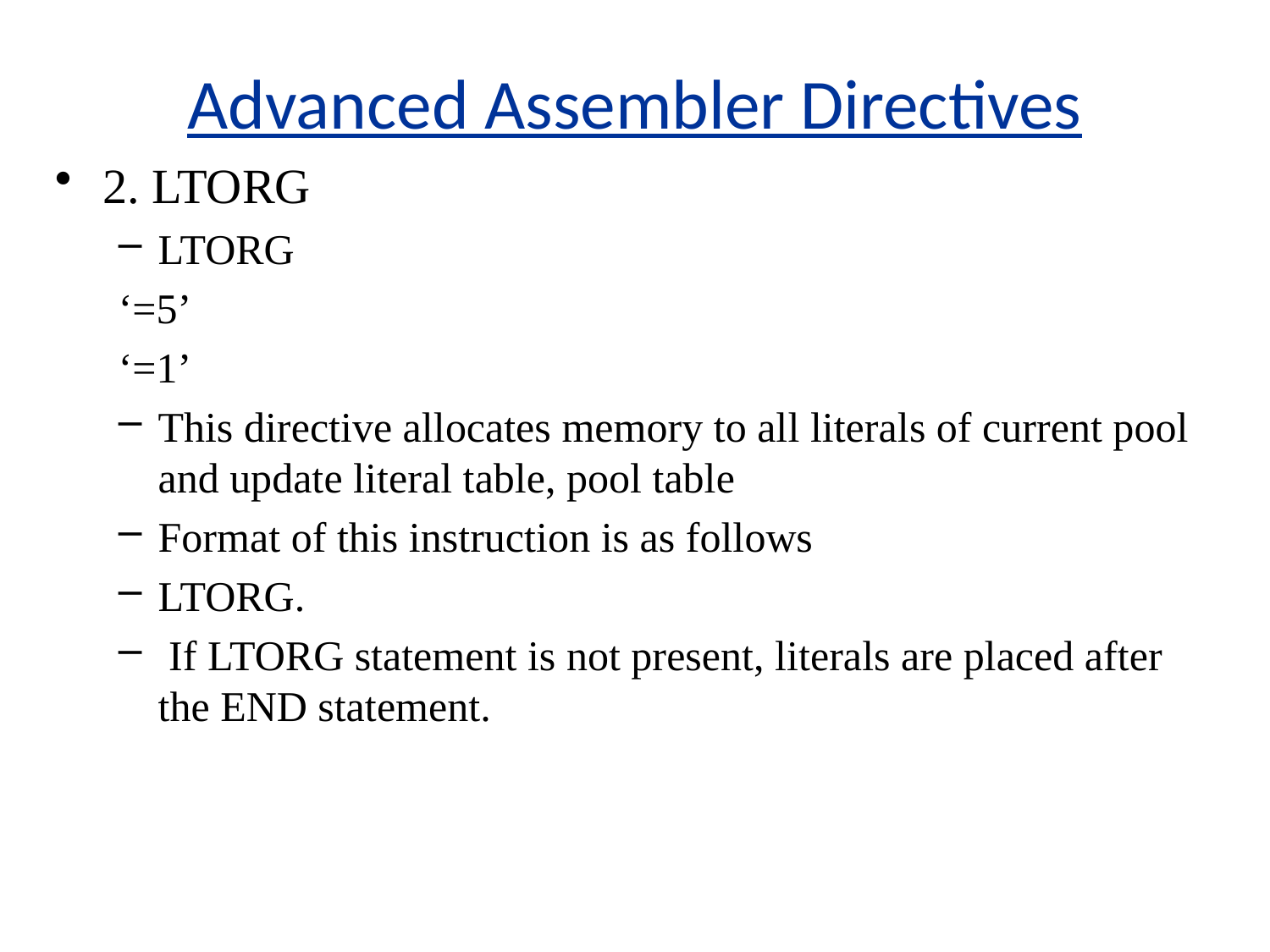

Advanced Assembler Directives
2. LTORG
LTORG
‘=5’
‘=1’
This directive allocates memory to all literals of current pool and update literal table, pool table
Format of this instruction is as follows
LTORG.
 If LTORG statement is not present, literals are placed after the END statement.